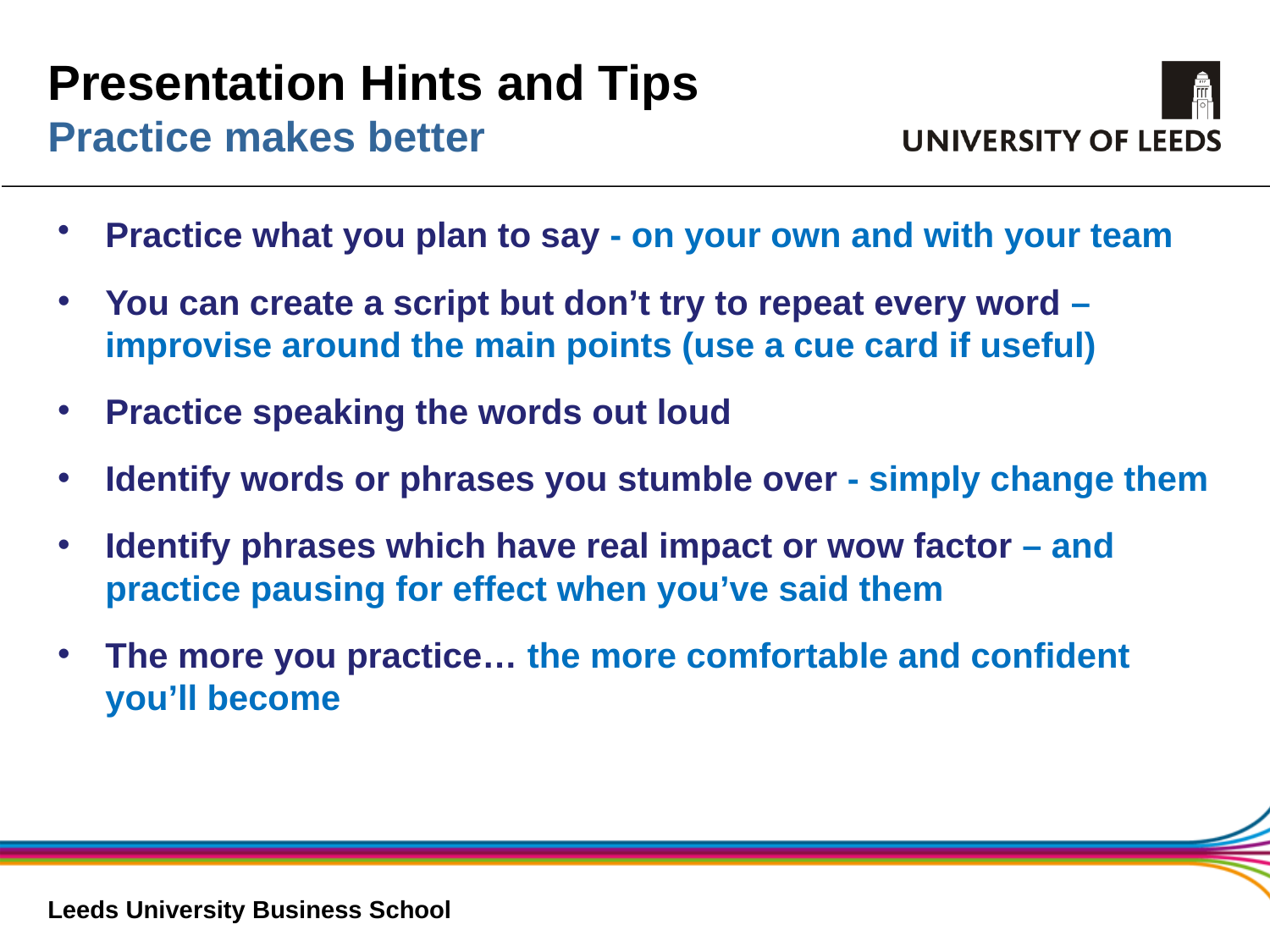

# Presentation Hints and Tips Practice makes better
Practice what you plan to say - on your own and with your team
You can create a script but don’t try to repeat every word – improvise around the main points (use a cue card if useful)
Practice speaking the words out loud
Identify words or phrases you stumble over - simply change them
Identify phrases which have real impact or wow factor – and practice pausing for effect when you’ve said them
The more you practice… the more comfortable and confident you’ll become